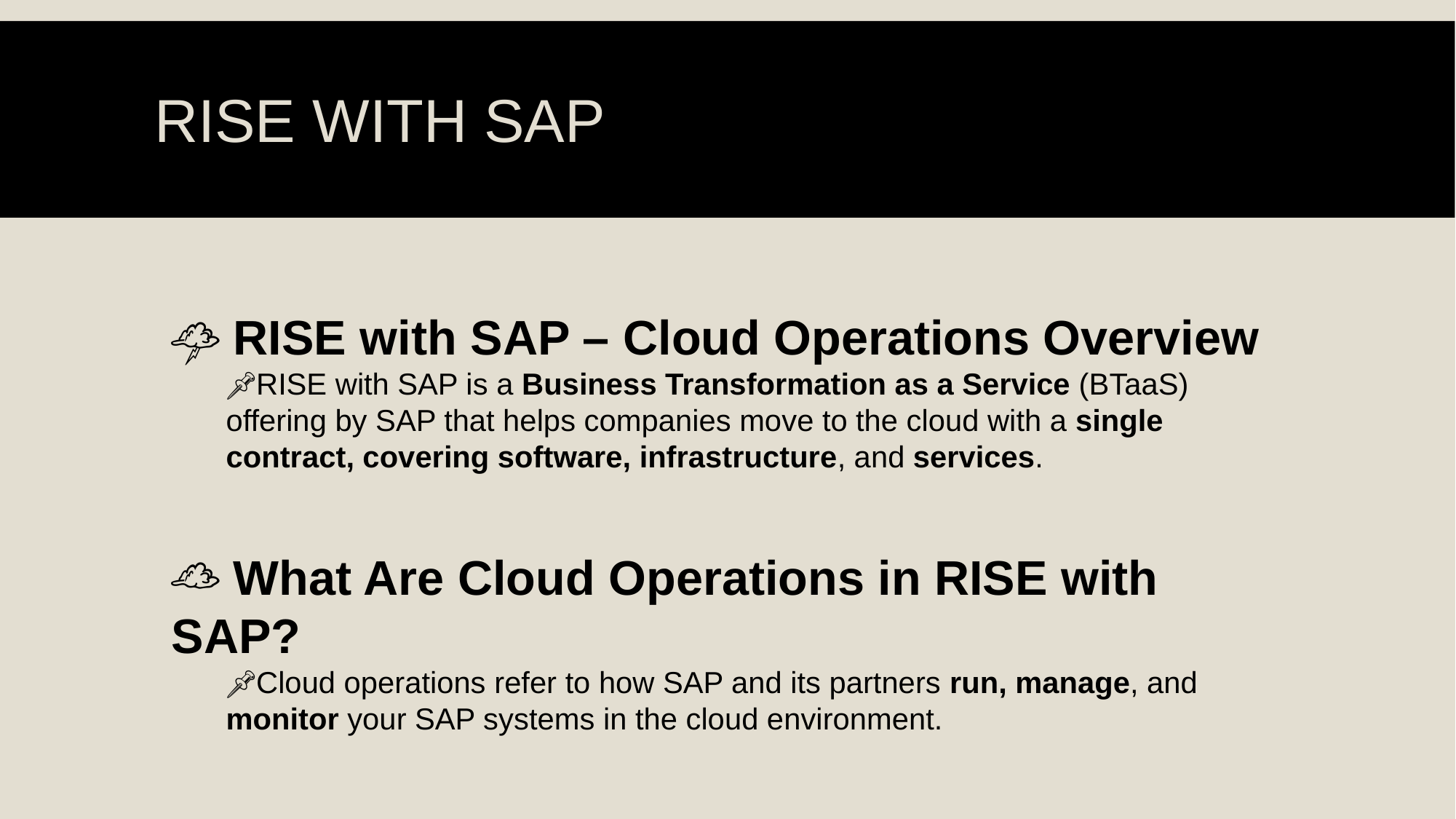

# RISE with SAP
🌩️ RISE with SAP – Cloud Operations Overview
📌RISE with SAP is a Business Transformation as a Service (BTaaS) offering by SAP that helps companies move to the cloud with a single contract, covering software, infrastructure, and services.

☁️ What Are Cloud Operations in RISE with SAP?
📌Cloud operations refer to how SAP and its partners run, manage, and monitor your SAP systems in the cloud environment.